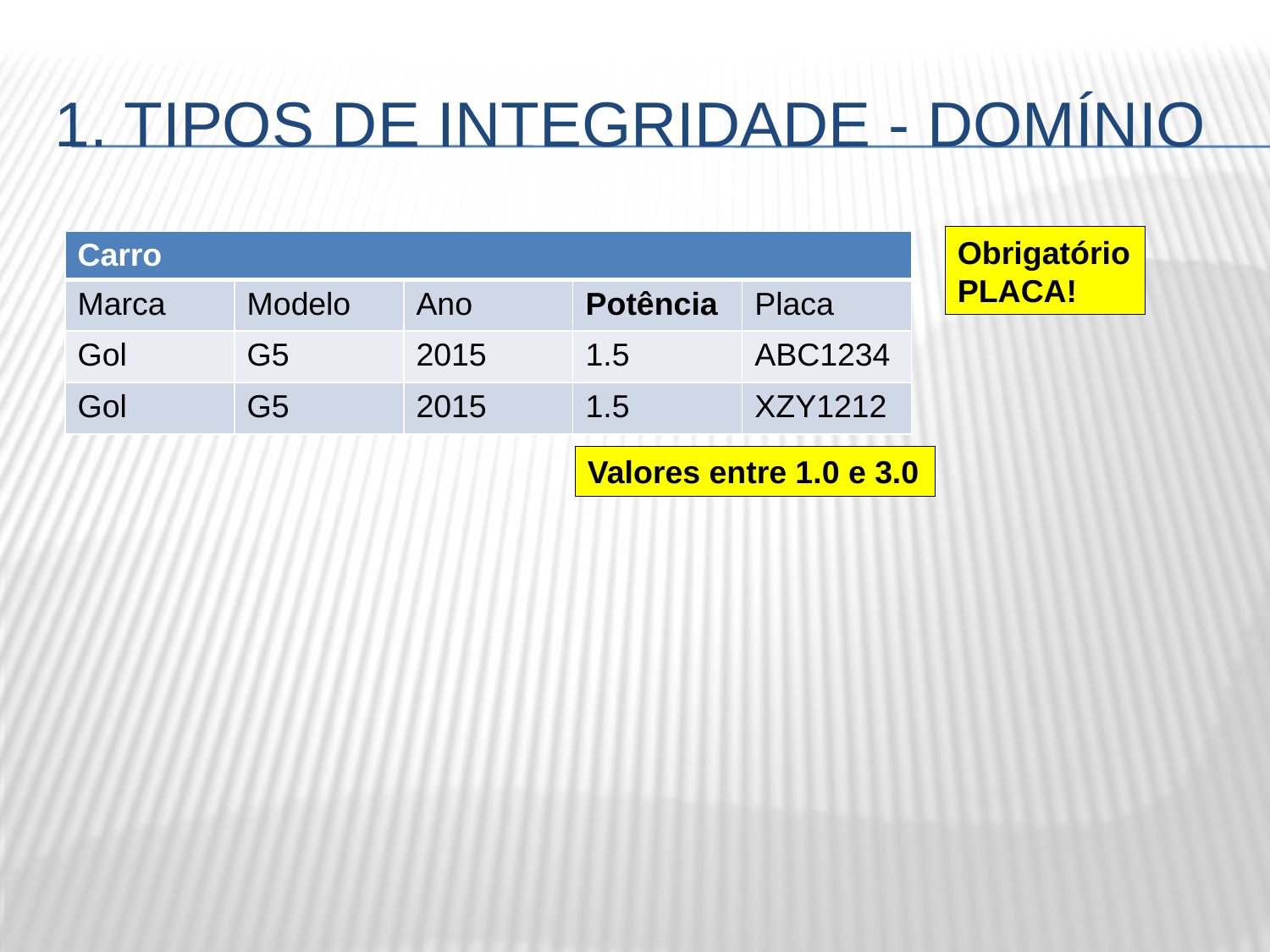

# 1. Tipos de integridade - DOMÍNIO
Obrigatório
PLACA!
| Carro |  |  |  |  |
| --- | --- | --- | --- | --- |
| Marca | Modelo | Ano | Potência | Placa |
| Gol | G5 | 2015 | 1.5 | ABC1234 |
| Gol | G5 | 2015 | 1.5 | XZY1212 |
Valores entre 1.0 e 3.0